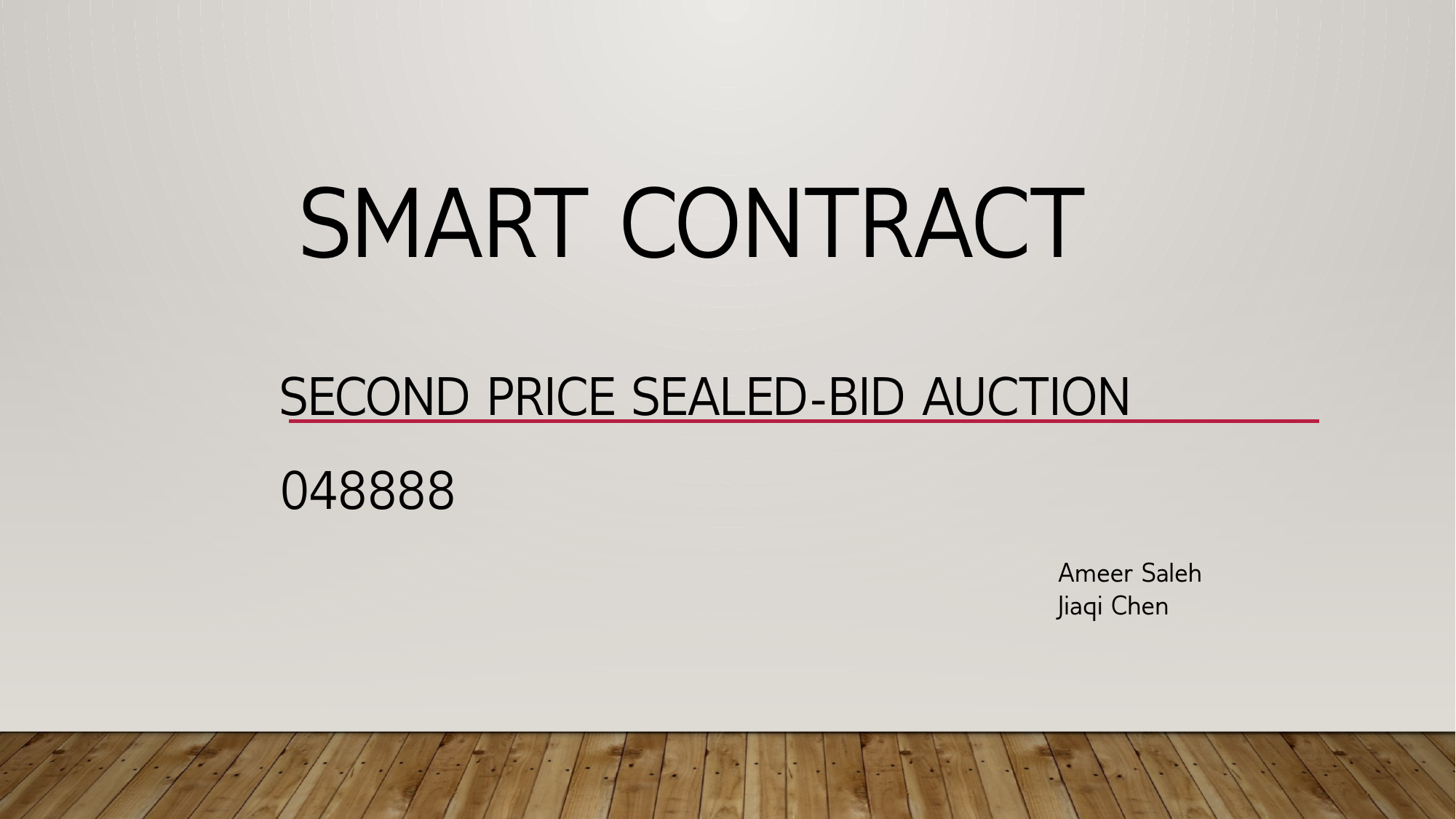

# Smart Contract
Second Price Sealed-Bid Auction
048888
Ameer Saleh
Jiaqi Chen